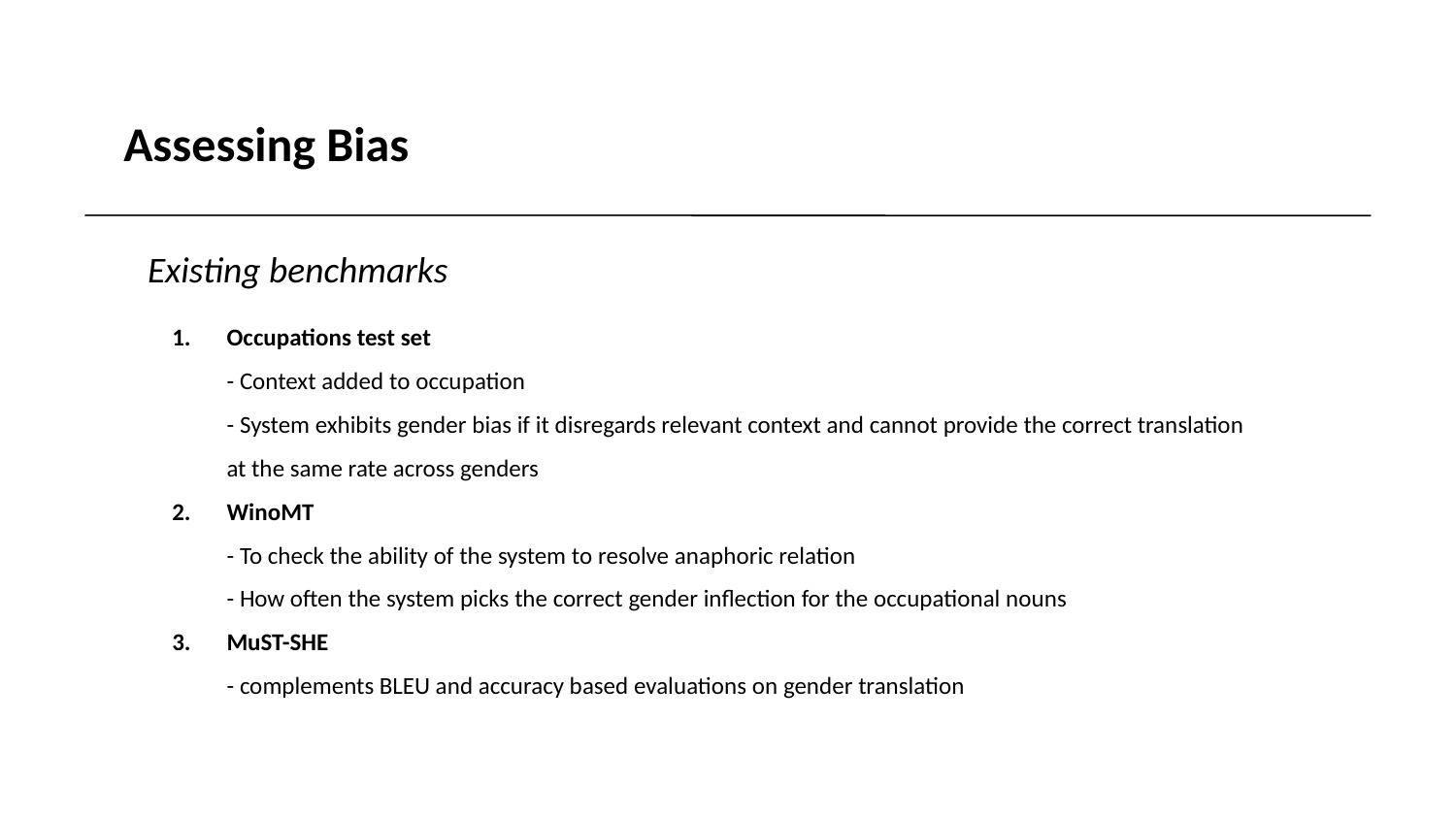

Assessing Bias
Existing benchmarks
1.	Occupations test set
	- Context added to occupation
	- System exhibits gender bias if it disregards relevant context and cannot provide the correct translation at the same rate across genders
2.	WinoMT
 	- To check the ability of the system to resolve anaphoric relation
	- How often the system picks the correct gender inflection for the occupational nouns
MuST-SHE
	- complements BLEU and accuracy based evaluations on gender translation